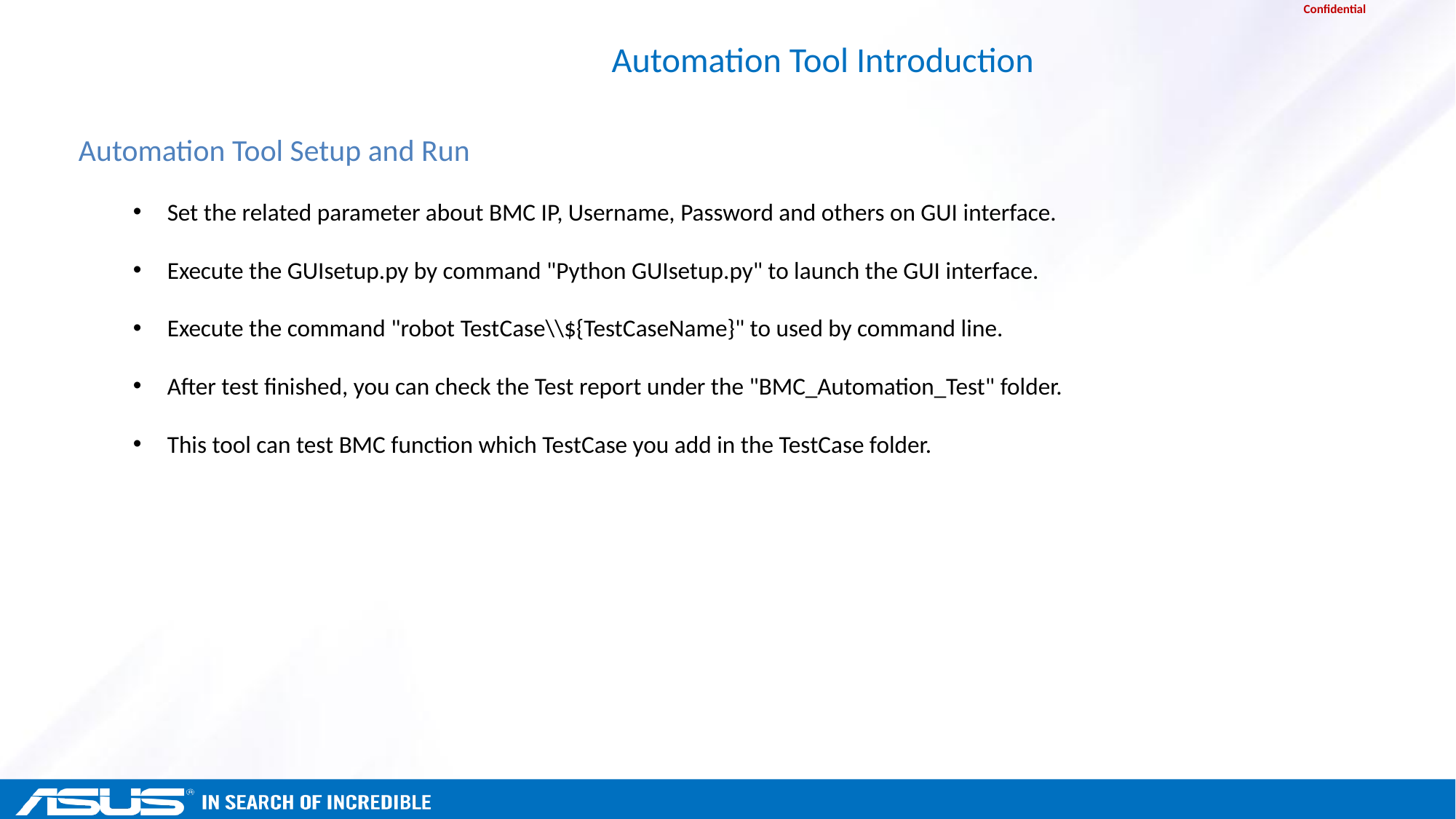

# Automation Tool Introduction
Automation Tool Setup and Run
Set the related parameter about BMC IP, Username, Password and others on GUI interface.
Execute the GUIsetup.py by command "Python GUIsetup.py" to launch the GUI interface.
Execute the command "robot TestCase\\${TestCaseName}" to used by command line.
After test finished, you can check the Test report under the "BMC_Automation_Test" folder.
This tool can test BMC function which TestCase you add in the TestCase folder.